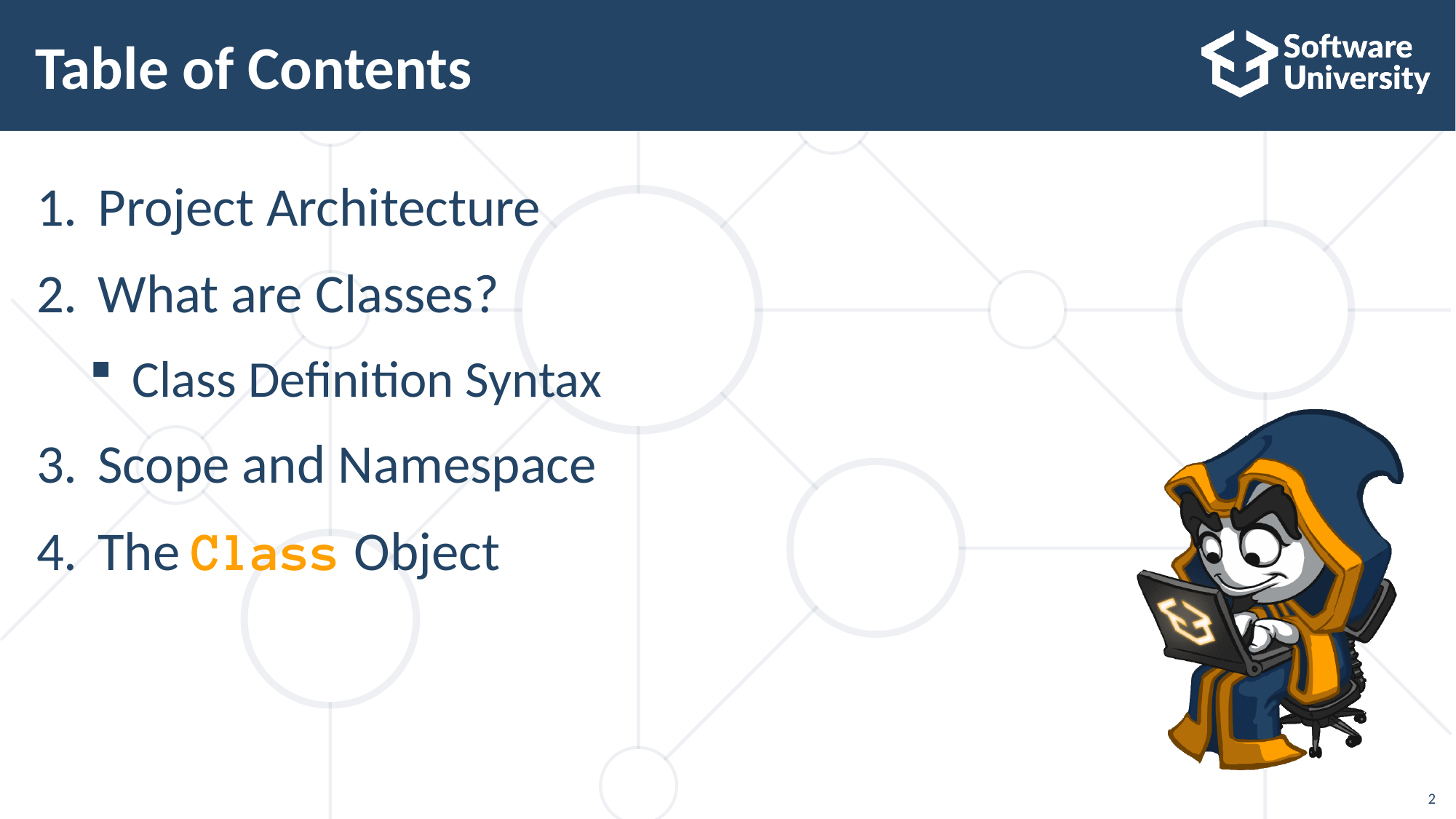

# Table of Contents
Project Architecture
What are Classes?
Class Definition Syntax
Scope and Namespace
The Class Object
2